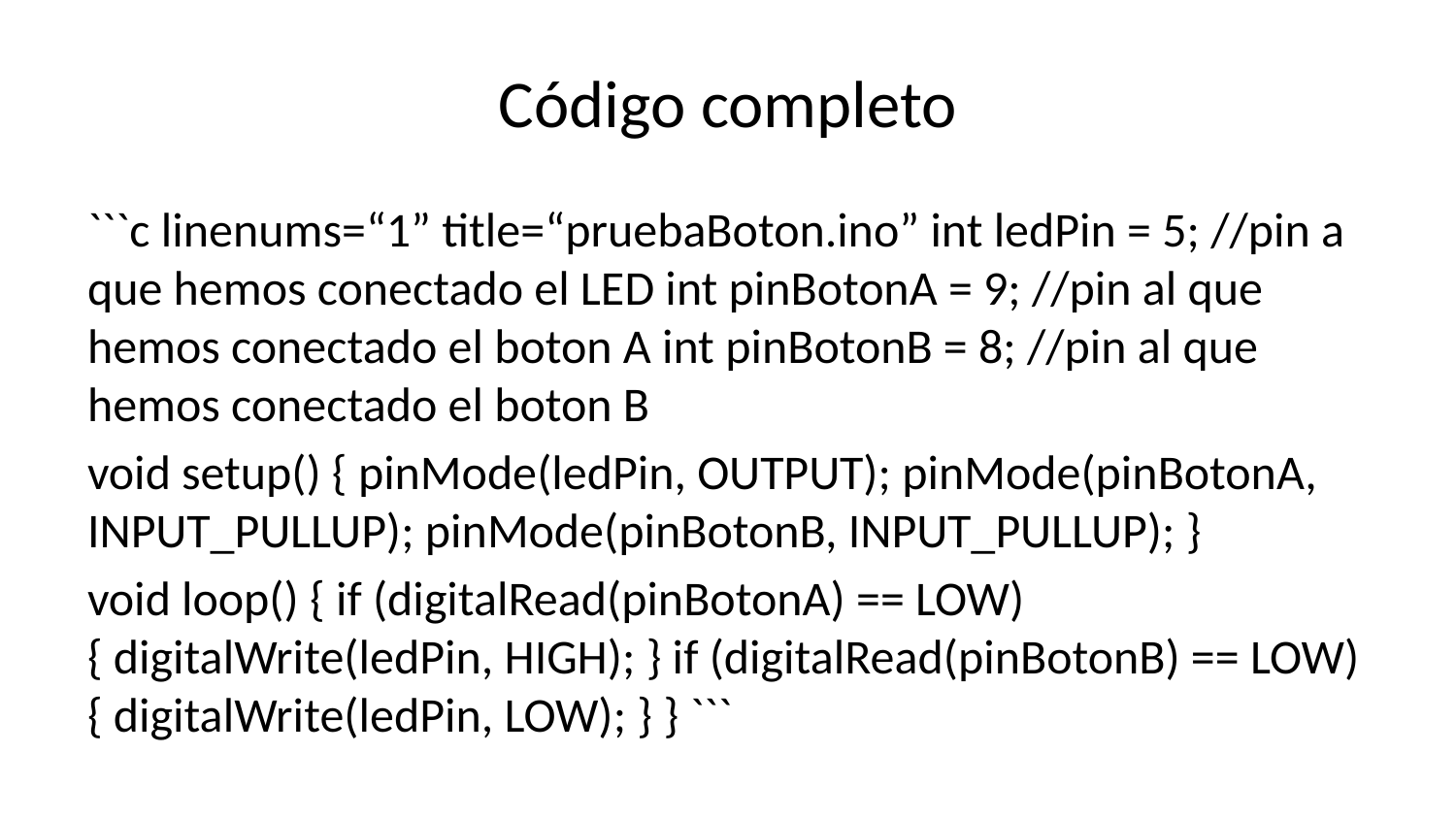

# Código completo
```c linenums=“1” title=“pruebaBoton.ino” int ledPin = 5; //pin a que hemos conectado el LED int pinBotonA = 9; //pin al que hemos conectado el boton A int pinBotonB = 8; //pin al que hemos conectado el boton B
void setup() { pinMode(ledPin, OUTPUT); pinMode(pinBotonA, INPUT_PULLUP); pinMode(pinBotonB, INPUT_PULLUP); }
void loop() { if (digitalRead(pinBotonA) == LOW) { digitalWrite(ledPin, HIGH); } if (digitalRead(pinBotonB) == LOW) { digitalWrite(ledPin, LOW); } } ```